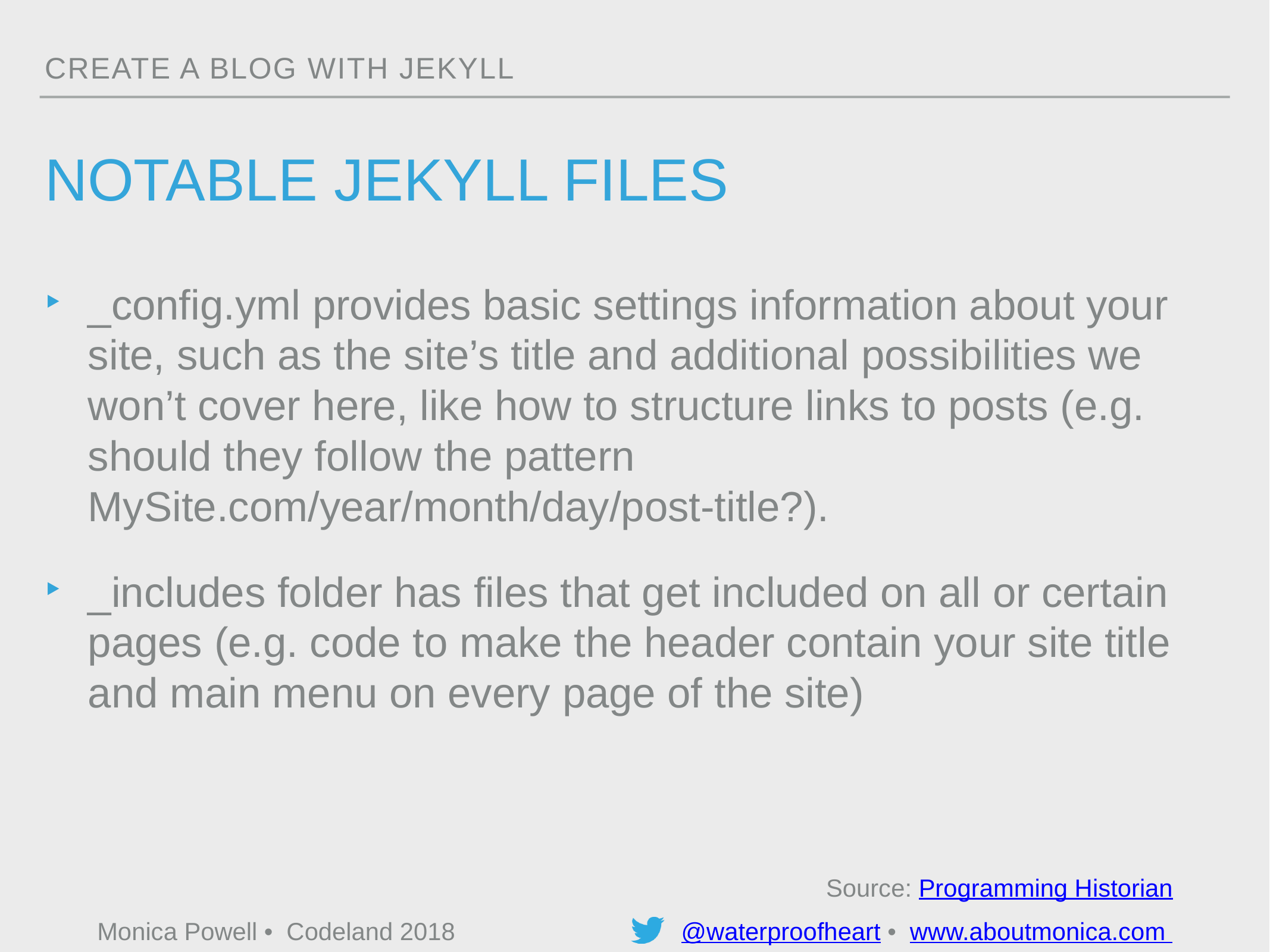

30
Create a blog with jekyll
# NOTABLE JEKYLL FILES
_config.yml provides basic settings information about your site, such as the site’s title and additional possibilities we won’t cover here, like how to structure links to posts (e.g. should they follow the pattern MySite.com/year/month/day/post-title?).
_includes folder has files that get included on all or certain pages (e.g. code to make the header contain your site title and main menu on every page of the site)
Source: Programming Historian